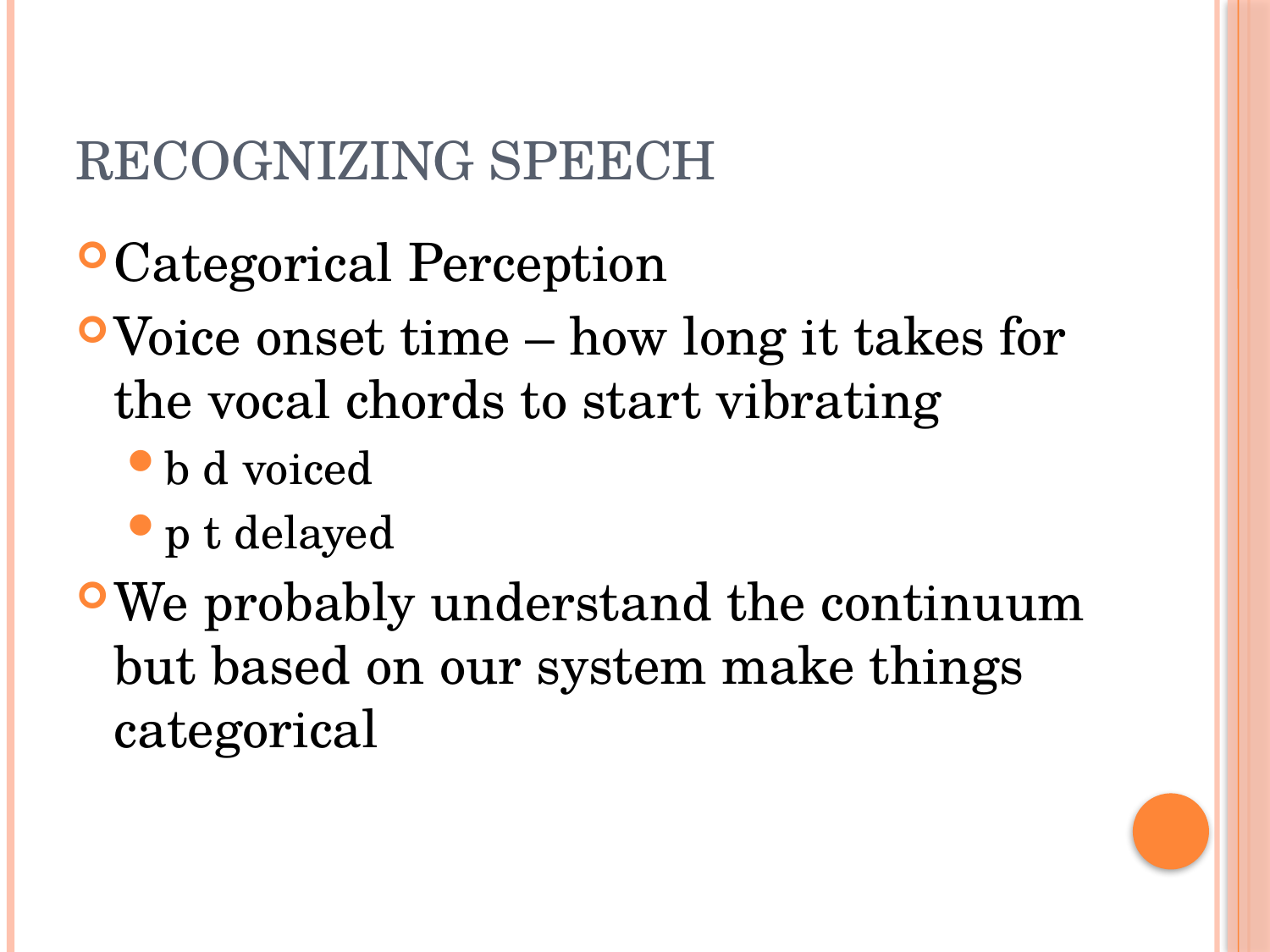

# Recognizing Speech
Categorical Perception
Voice onset time – how long it takes for the vocal chords to start vibrating
b d voiced
p t delayed
We probably understand the continuum but based on our system make things categorical